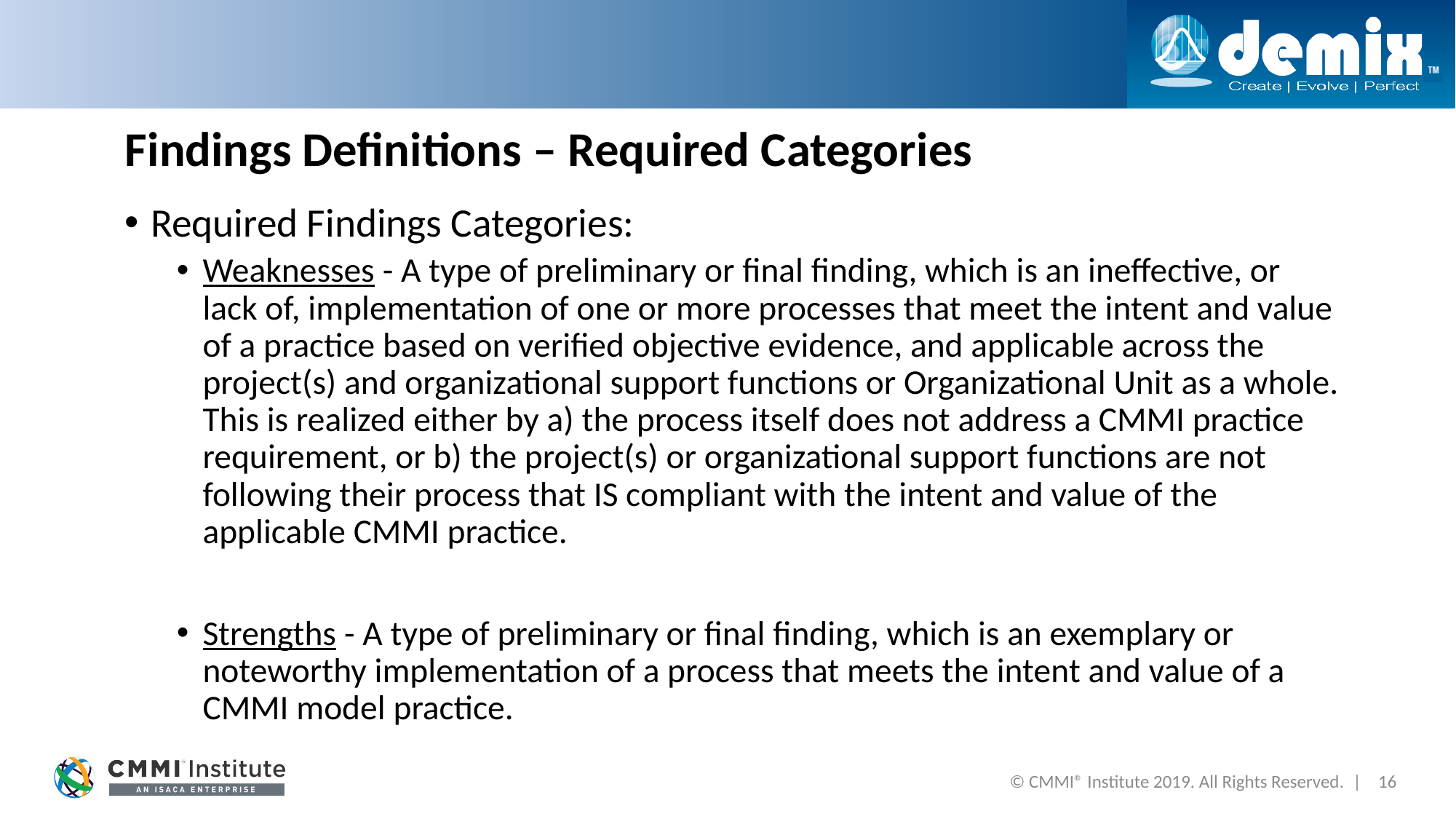

# Findings Definitions – Required Categories
Required Findings Categories:
Weaknesses - A type of preliminary or final finding, which is an ineffective, or lack of, implementation of one or more processes that meet the intent and value of a practice based on verified objective evidence, and applicable across the project(s) and organizational support functions or Organizational Unit as a whole. This is realized either by a) the process itself does not address a CMMI practice requirement, or b) the project(s) or organizational support functions are not following their process that IS compliant with the intent and value of the applicable CMMI practice.

Strengths - A type of preliminary or final finding, which is an exemplary or noteworthy implementation of a process that meets the intent and value of a CMMI model practice.